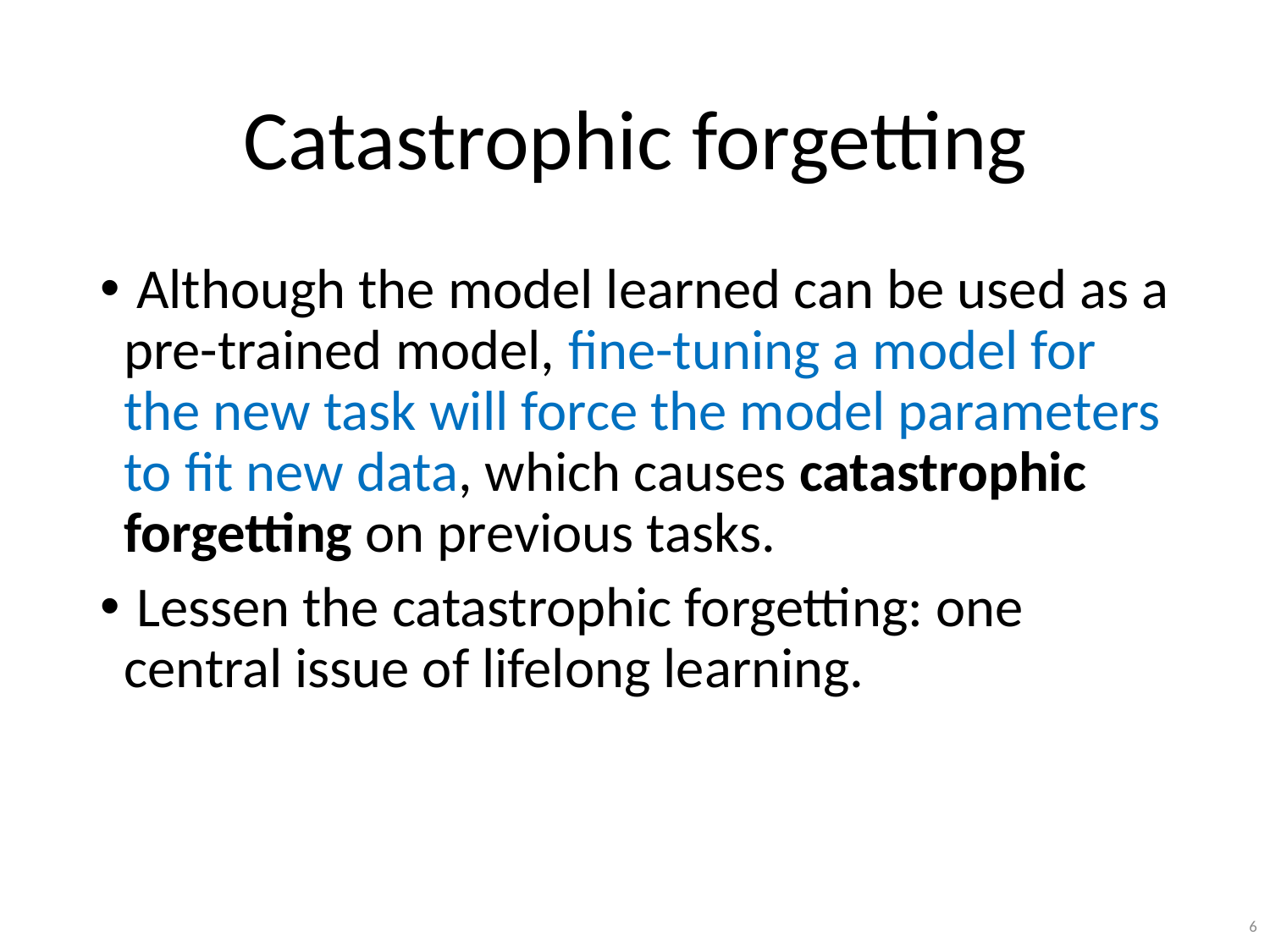

# Catastrophic forgetting
 Although the model learned can be used as a pre-trained model, fine-tuning a model for the new task will force the model parameters to fit new data, which causes catastrophic forgetting on previous tasks.
 Lessen the catastrophic forgetting: one central issue of lifelong learning.
6